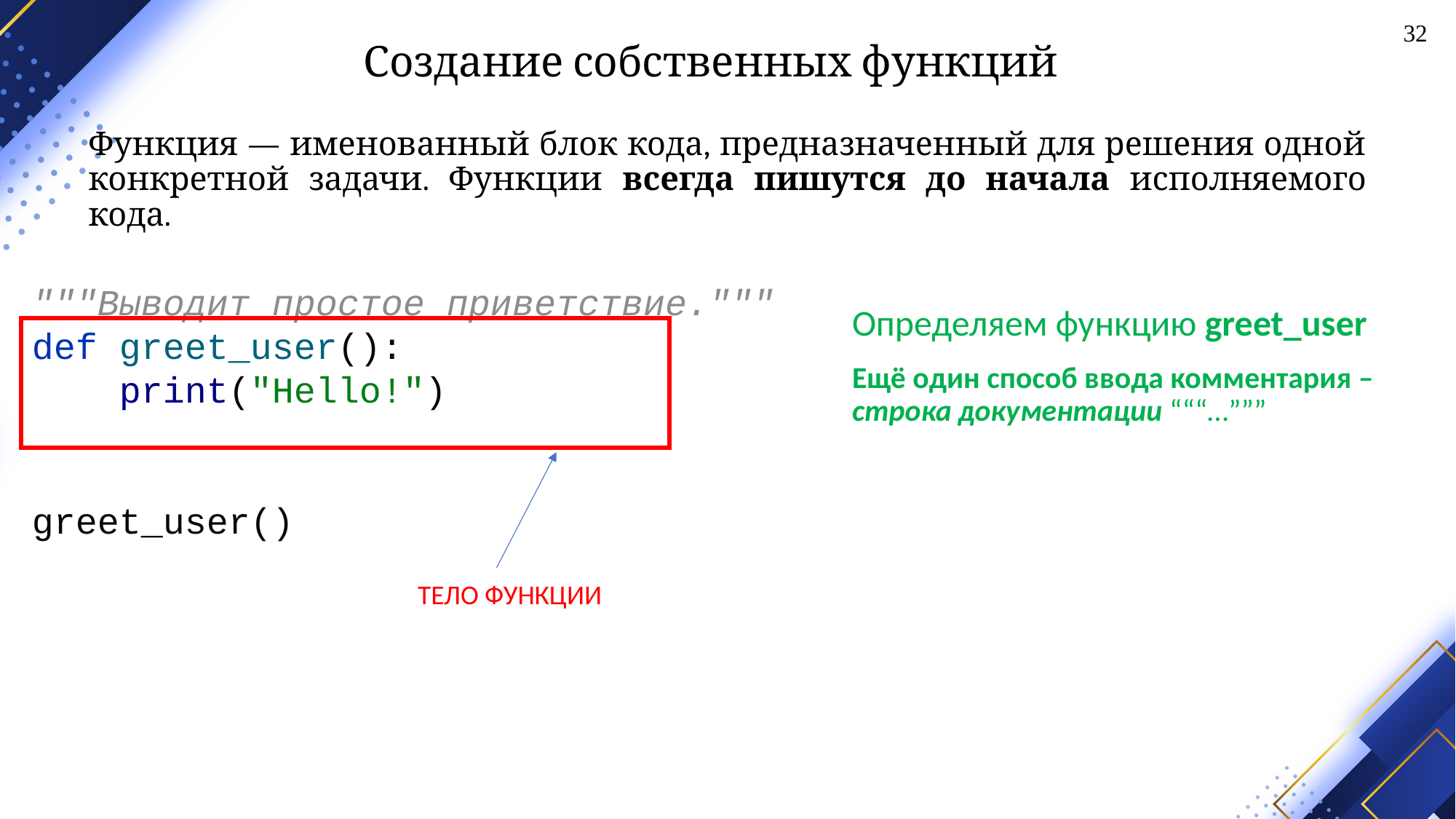

32
# Создание собственных функций
Функция — именованный блок кода, предназначенный для решения одной конкретной задачи. Функции всегда пишутся до начала исполняемого кода.
"""Выводит простое приветствие."""
def greet_user():
    print("Hello!")
greet_user()
Определяем функцию greet_user
Ещё один способ ввода комментария – строка документации “““…”””

ТЕЛО ФУНКЦИИ